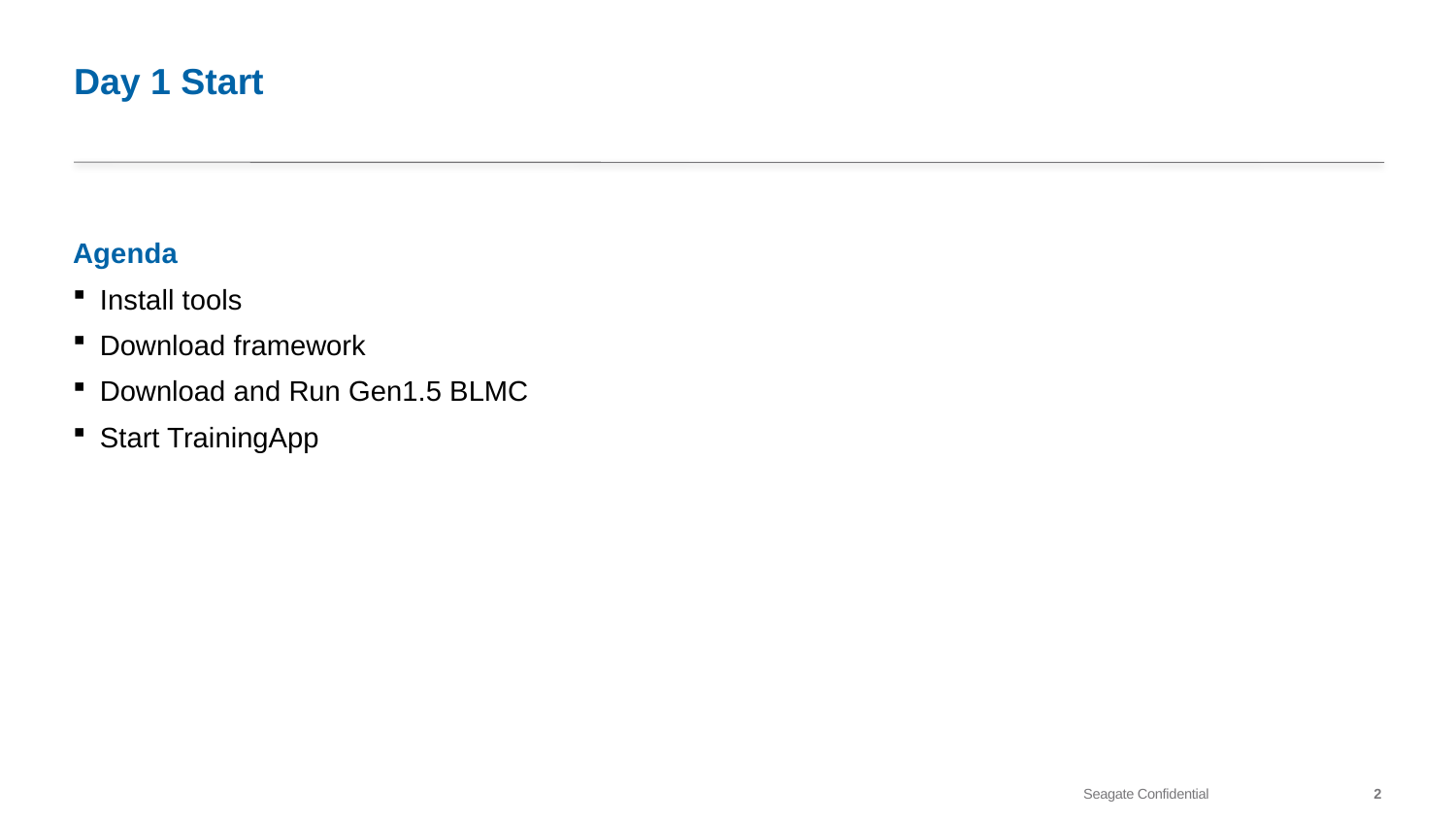

# Day 1 Start

Agenda
Install tools
Download framework
Download and Run Gen1.5 BLMC
Start TrainingApp